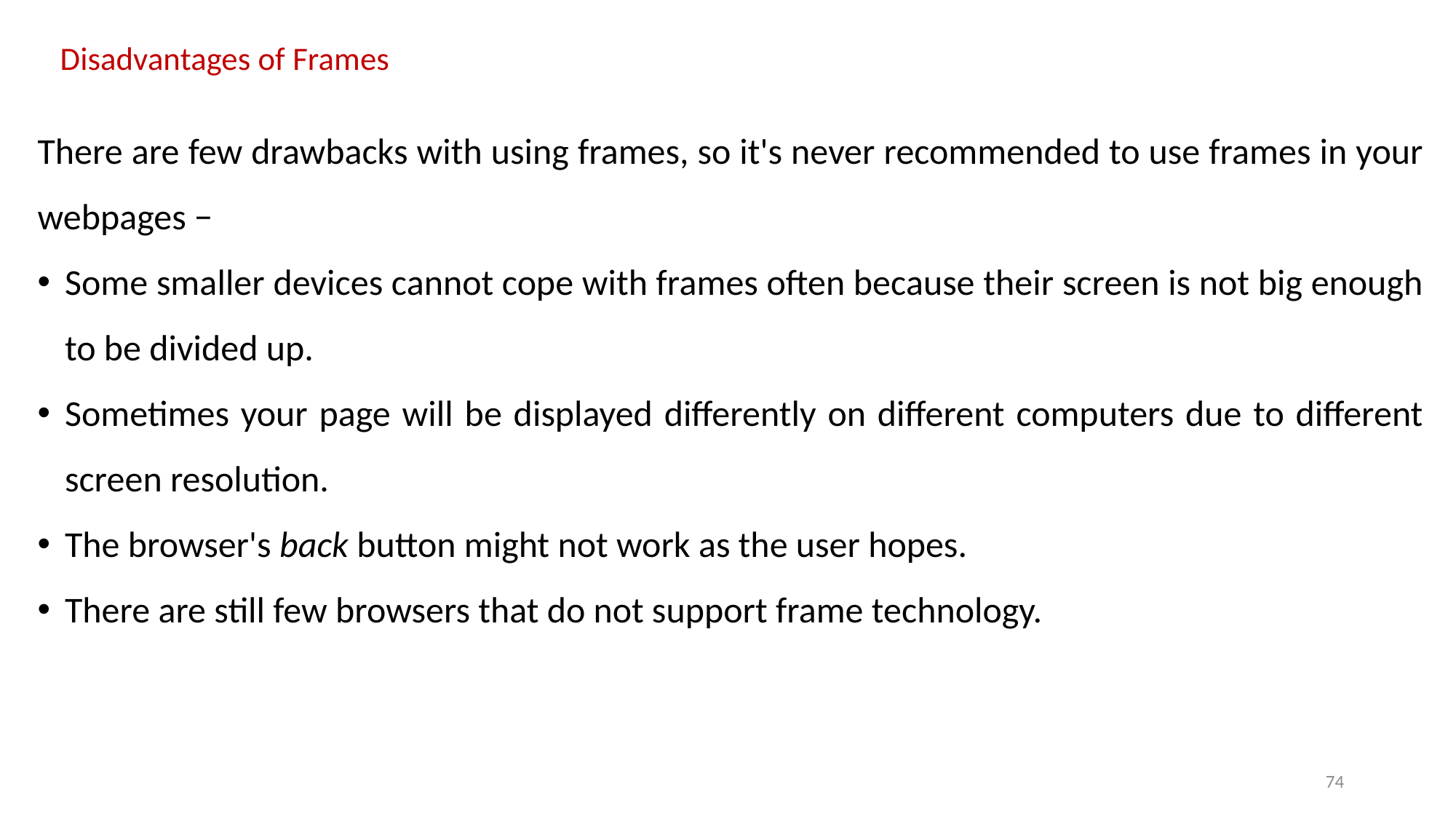

# Disadvantages of Frames
There are few drawbacks with using frames, so it's never recommended to use frames in your webpages −
Some smaller devices cannot cope with frames often because their screen is not big enough to be divided up.
Sometimes your page will be displayed differently on different computers due to different screen resolution.
The browser's back button might not work as the user hopes.
There are still few browsers that do not support frame technology.

74